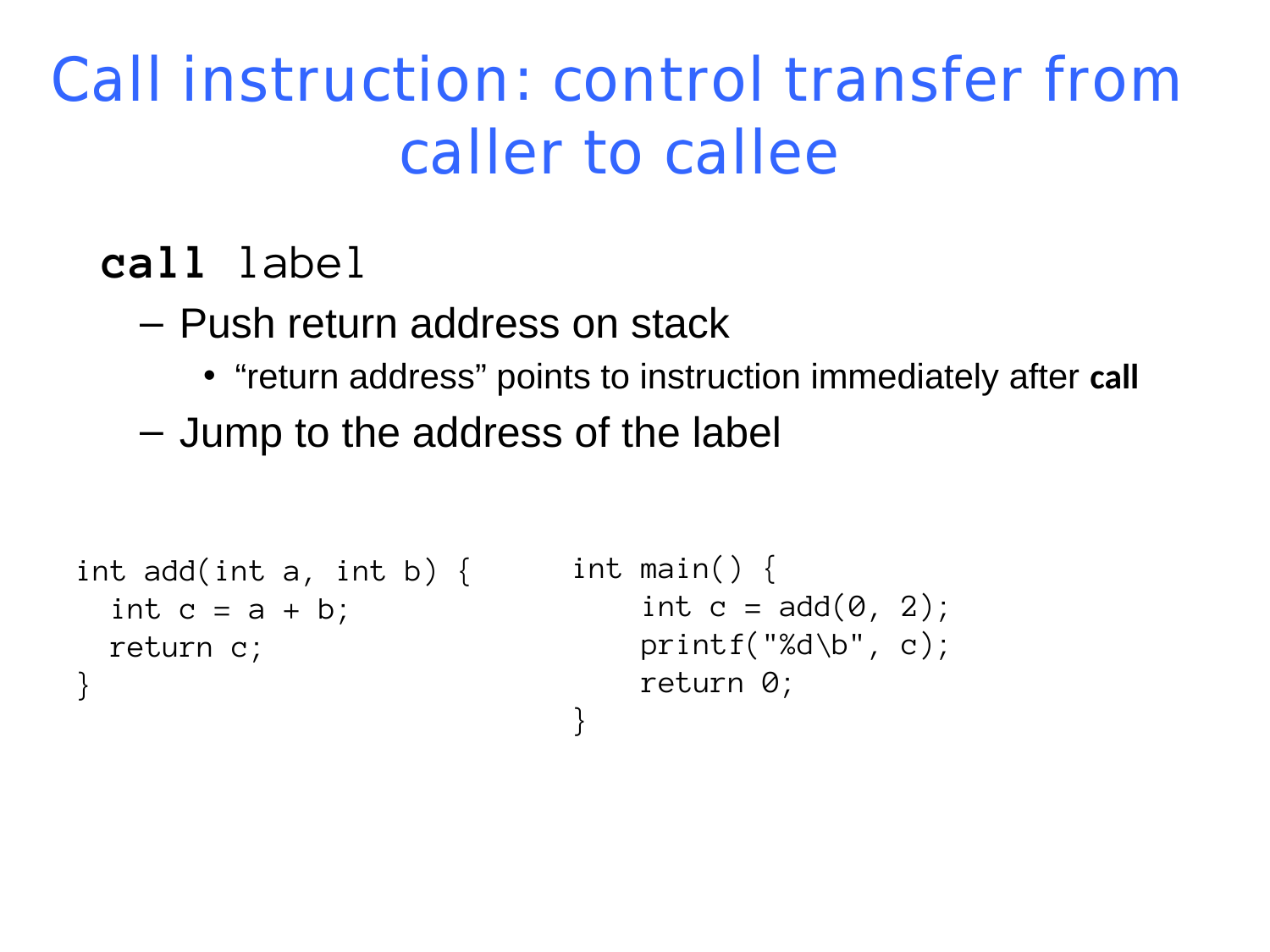

# Call instruction: control transfer from caller to callee
 call label
Push return address on stack
“return address” points to instruction immediately after call
Jump to the address of the label

int main() {
    int c = add(0, 2);
    printf("%d\b", c);
    return 0;
}
int add(int a, int b) {
  int c = a + b;
  return c;
}